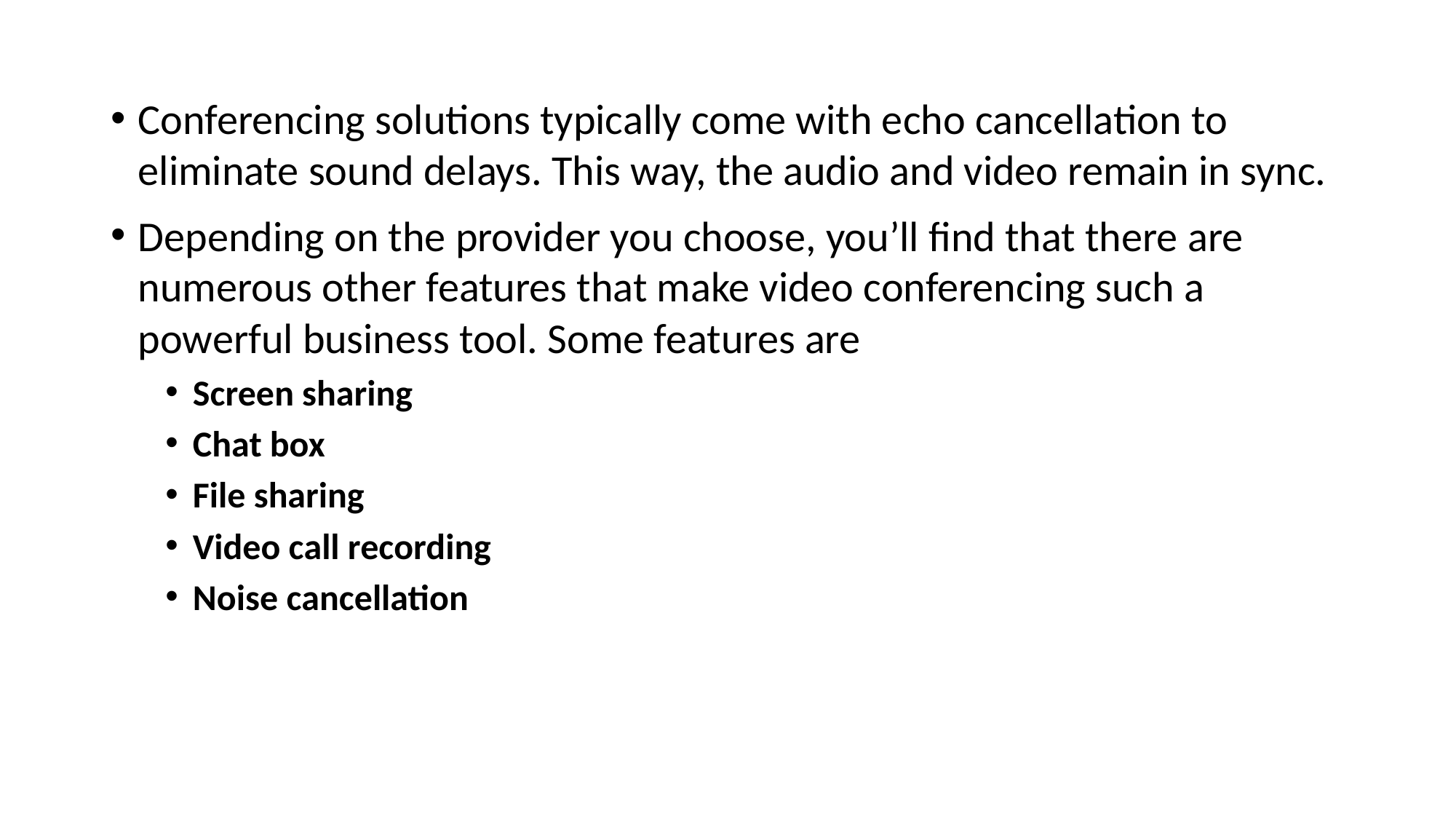

Conferencing solutions typically come with echo cancellation to eliminate sound delays. This way, the audio and video remain in sync.
Depending on the provider you choose, you’ll find that there are numerous other features that make video conferencing such a powerful business tool. Some features are
Screen sharing
Chat box
File sharing
Video call recording
Noise cancellation